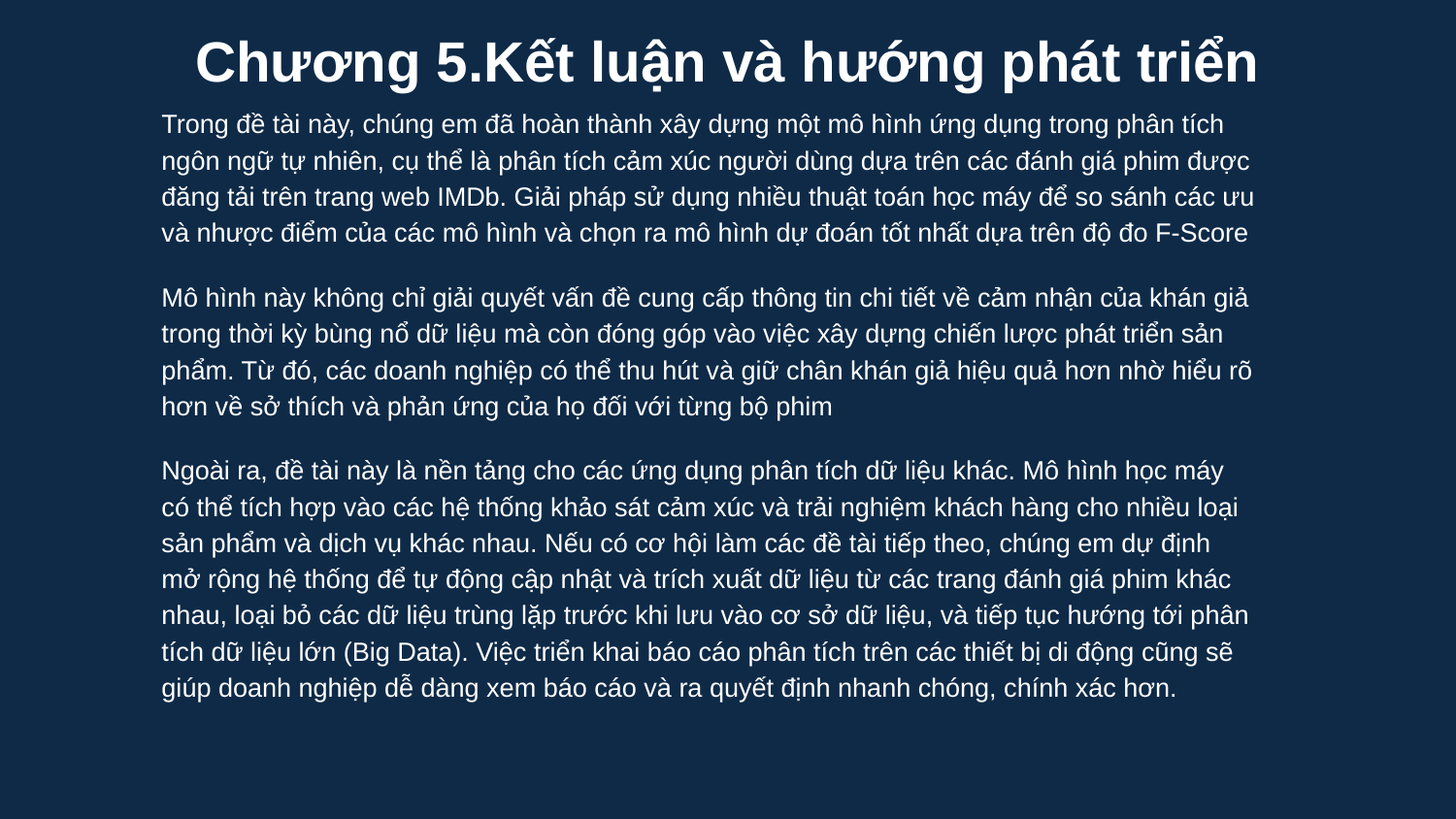

Chương 5.Kết luận và hướng phát triển
Trong đề tài này, chúng em đã hoàn thành xây dựng một mô hình ứng dụng trong phân tích ngôn ngữ tự nhiên, cụ thể là phân tích cảm xúc người dùng dựa trên các đánh giá phim được đăng tải trên trang web IMDb. Giải pháp sử dụng nhiều thuật toán học máy để so sánh các ưu và nhược điểm của các mô hình và chọn ra mô hình dự đoán tốt nhất dựa trên độ đo F-Score
Mô hình này không chỉ giải quyết vấn đề cung cấp thông tin chi tiết về cảm nhận của khán giả trong thời kỳ bùng nổ dữ liệu mà còn đóng góp vào việc xây dựng chiến lược phát triển sản phẩm. Từ đó, các doanh nghiệp có thể thu hút và giữ chân khán giả hiệu quả hơn nhờ hiểu rõ hơn về sở thích và phản ứng của họ đối với từng bộ phim
Ngoài ra, đề tài này là nền tảng cho các ứng dụng phân tích dữ liệu khác. Mô hình học máy có thể tích hợp vào các hệ thống khảo sát cảm xúc và trải nghiệm khách hàng cho nhiều loại sản phẩm và dịch vụ khác nhau. Nếu có cơ hội làm các đề tài tiếp theo, chúng em dự định mở rộng hệ thống để tự động cập nhật và trích xuất dữ liệu từ các trang đánh giá phim khác nhau, loại bỏ các dữ liệu trùng lặp trước khi lưu vào cơ sở dữ liệu, và tiếp tục hướng tới phân tích dữ liệu lớn (Big Data). Việc triển khai báo cáo phân tích trên các thiết bị di động cũng sẽ giúp doanh nghiệp dễ dàng xem báo cáo và ra quyết định nhanh chóng, chính xác hơn.